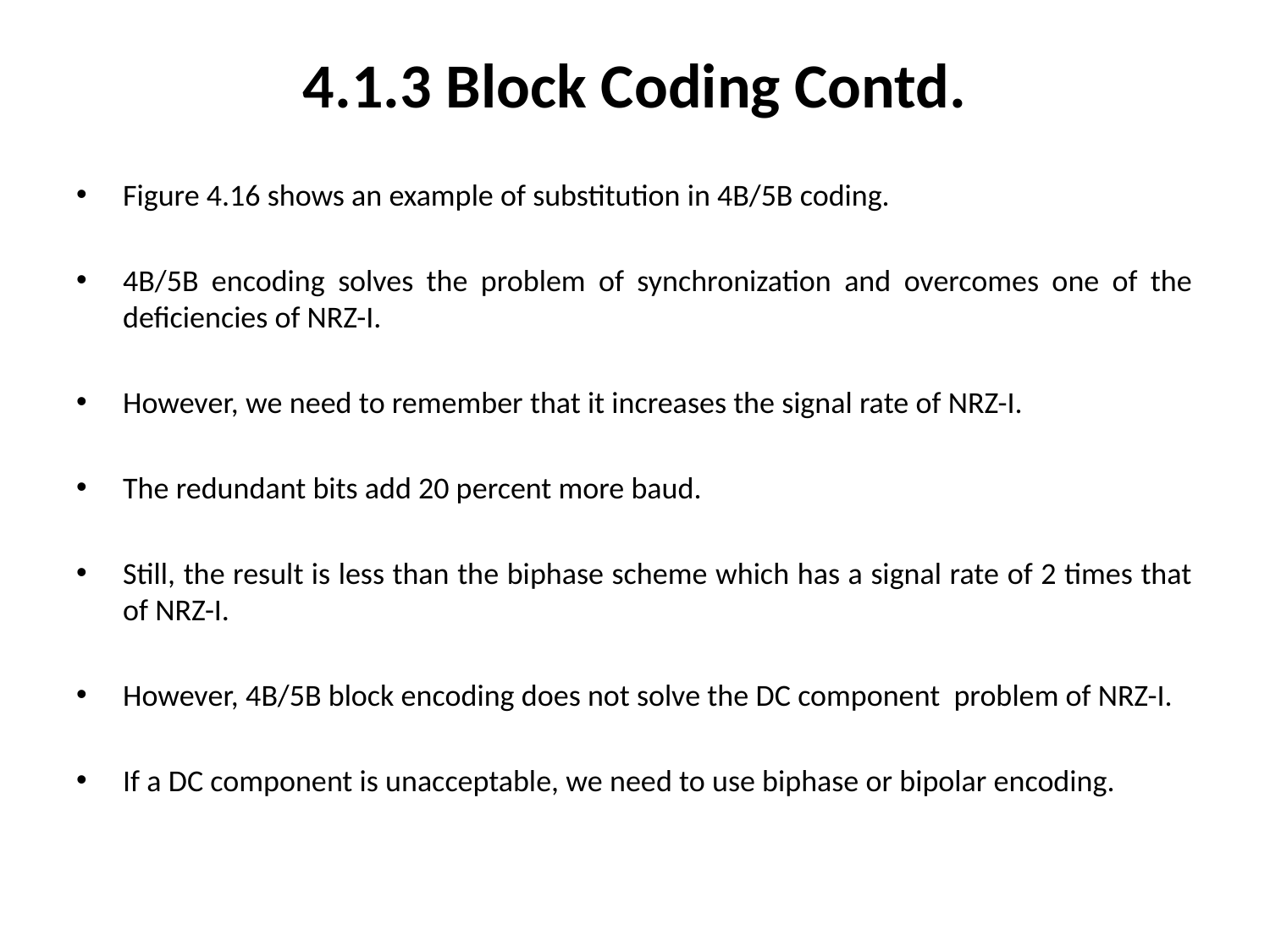

# 4.1.3 Block Coding Contd.
Figure 4.16 shows an example of substitution in 4B/5B coding.

4B/5B encoding solves the problem of synchronization and overcomes one of the deficiencies of NRZ-I.

However, we need to remember that it increases the signal rate of NRZ-I.

The redundant bits add 20 percent more baud.

Still, the result is less than the biphase scheme which has a signal rate of 2 times that of NRZ-I.

However, 4B/5B block encoding does not solve the DC component  problem of NRZ-I.

If a DC component is unacceptable, we need to use biphase or bipolar encoding.